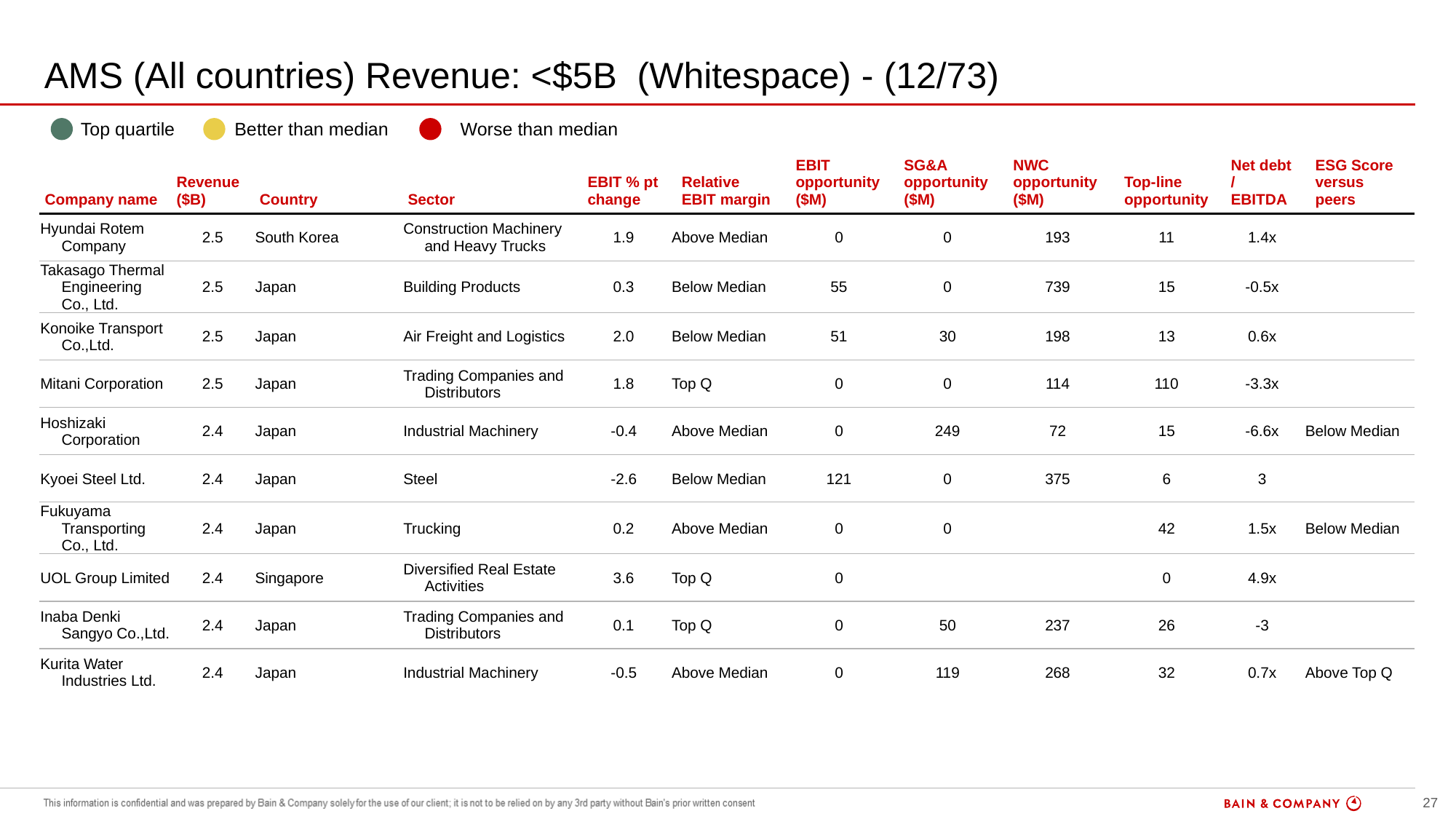

# AMS (All countries) Revenue: <$5B  (Whitespace) - (12/73)
|  | Top quartile |  | Better than median |  | Worse than median |
| --- | --- | --- | --- | --- | --- |
| Company name | Revenue ($B) | Country | Sector | EBIT % pt change | Relative EBIT margin | EBIT opportunity ($M) | SG&A opportunity ($M) | NWC opportunity ($M) | Top-line opportunity | Net debt / EBITDA | ESG Score versus peers |
| --- | --- | --- | --- | --- | --- | --- | --- | --- | --- | --- | --- |
| Hyundai Rotem Company | 2.5 | South Korea | Construction Machinery and Heavy Trucks | 1.9 | Above Median | 0 | 0 | 193 | 11 | 1.4x |  |
| Takasago Thermal Engineering Co., Ltd. | 2.5 | Japan | Building Products | 0.3 | Below Median | 55 | 0 | 739 | 15 | -0.5x |  |
| Konoike Transport Co.,Ltd. | 2.5 | Japan | Air Freight and Logistics | 2.0 | Below Median | 51 | 30 | 198 | 13 | 0.6x |  |
| Mitani Corporation | 2.5 | Japan | Trading Companies and Distributors | 1.8 | Top Q | 0 | 0 | 114 | 110 | -3.3x |  |
| Hoshizaki Corporation | 2.4 | Japan | Industrial Machinery | -0.4 | Above Median | 0 | 249 | 72 | 15 | -6.6x | Below Median |
| Kyoei Steel Ltd. | 2.4 | Japan | Steel | -2.6 | Below Median | 121 | 0 | 375 | 6 | 3 |  |
| Fukuyama Transporting Co., Ltd. | 2.4 | Japan | Trucking | 0.2 | Above Median | 0 | 0 |  | 42 | 1.5x | Below Median |
| UOL Group Limited | 2.4 | Singapore | Diversified Real Estate Activities | 3.6 | Top Q | 0 |  |  | 0 | 4.9x |  |
| Inaba Denki Sangyo Co.,Ltd. | 2.4 | Japan | Trading Companies and Distributors | 0.1 | Top Q | 0 | 50 | 237 | 26 | -3 |  |
| Kurita Water Industries Ltd. | 2.4 | Japan | Industrial Machinery | -0.5 | Above Median | 0 | 119 | 268 | 32 | 0.7x | Above Top Q |